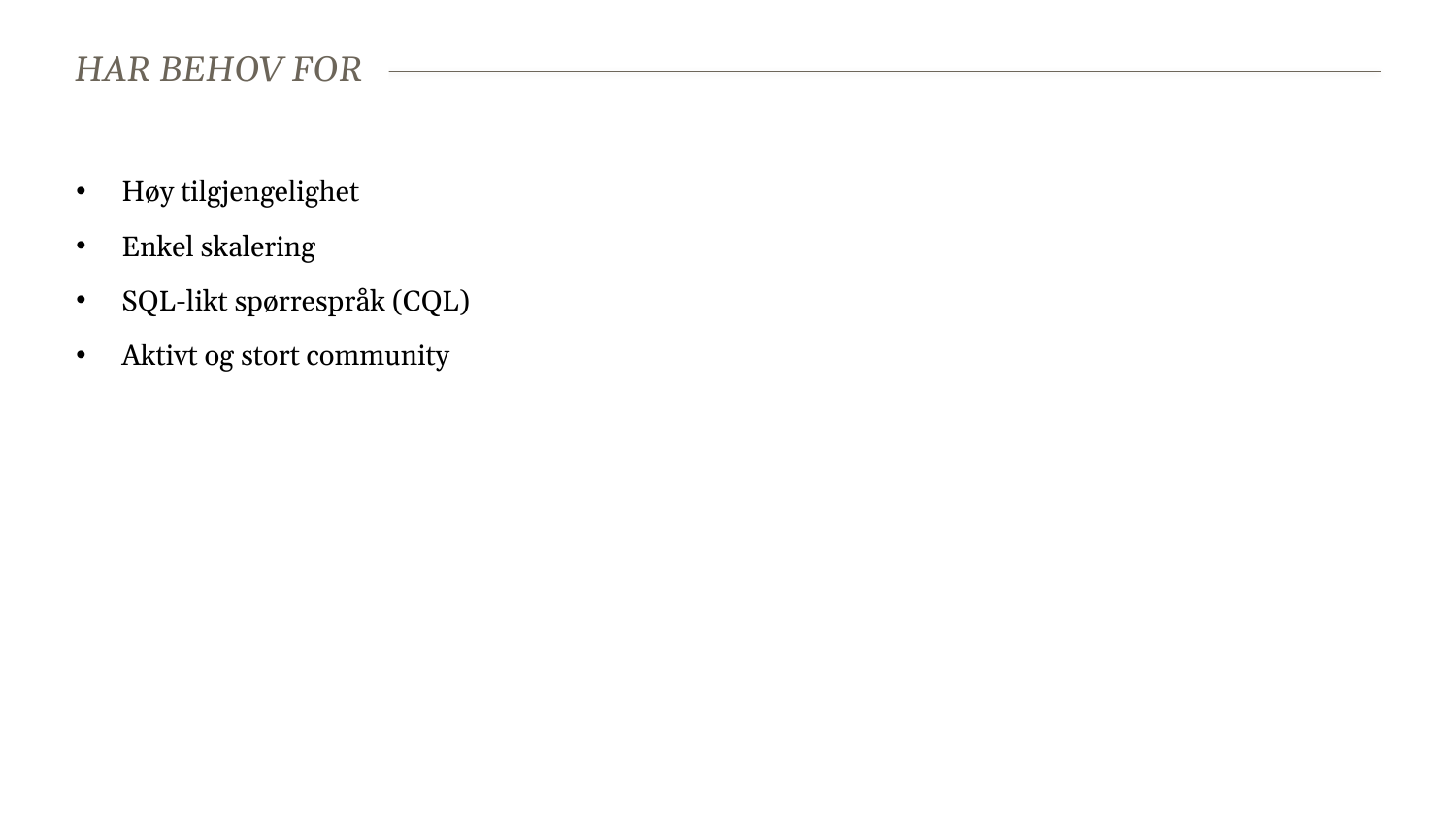

# Har behov for
Høy tilgjengelighet
Enkel skalering
SQL-likt spørrespråk (CQL)
Aktivt og stort community